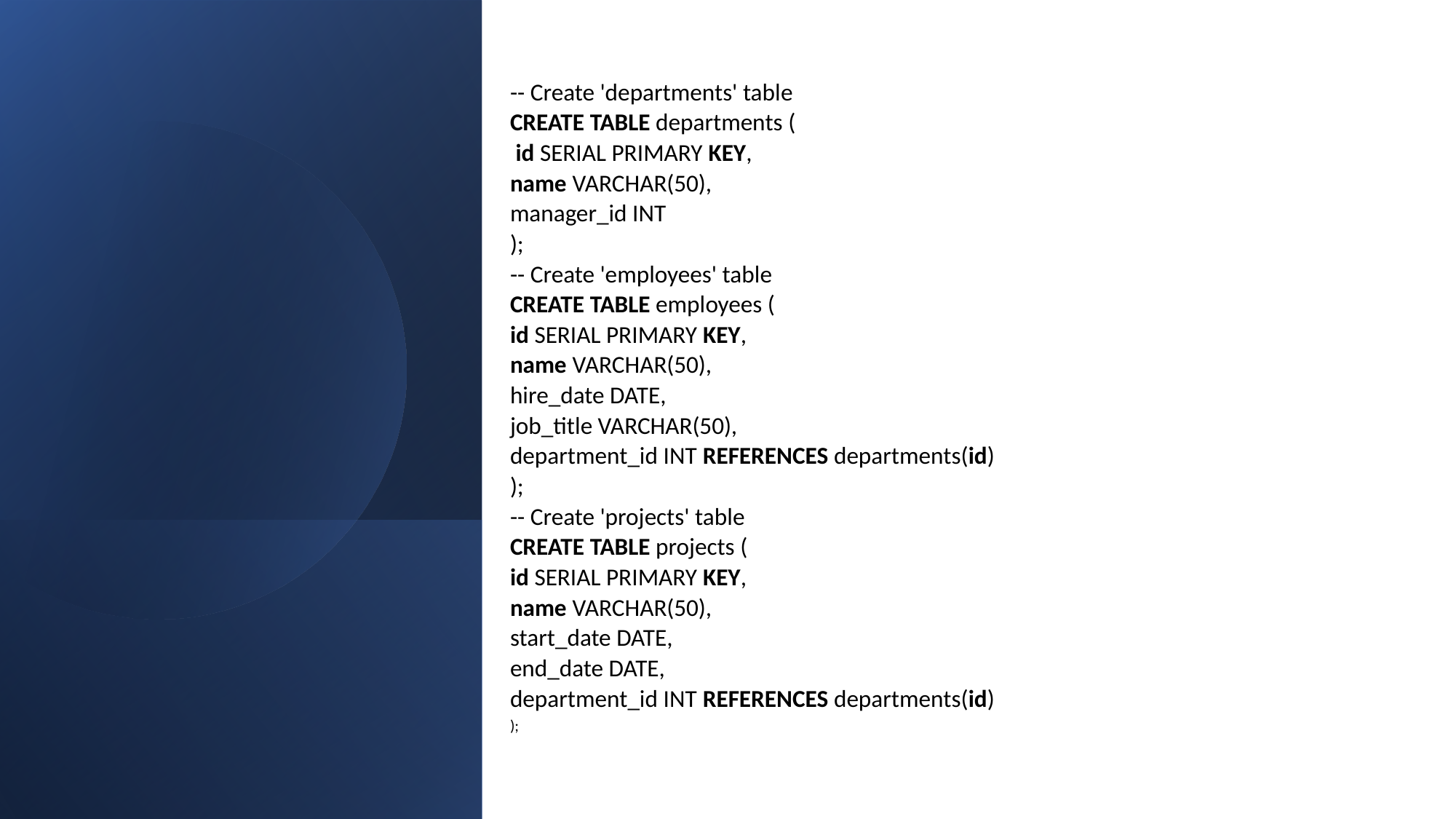

-- Create 'departments' table
CREATE TABLE departments (
 id SERIAL PRIMARY KEY,
name VARCHAR(50),
manager_id INT
);
-- Create 'employees' table
CREATE TABLE employees (
id SERIAL PRIMARY KEY,
name VARCHAR(50),
hire_date DATE,
job_title VARCHAR(50),
department_id INT REFERENCES departments(id)
);
-- Create 'projects' table
CREATE TABLE projects (
id SERIAL PRIMARY KEY,
name VARCHAR(50),
start_date DATE,
end_date DATE,
department_id INT REFERENCES departments(id)
);